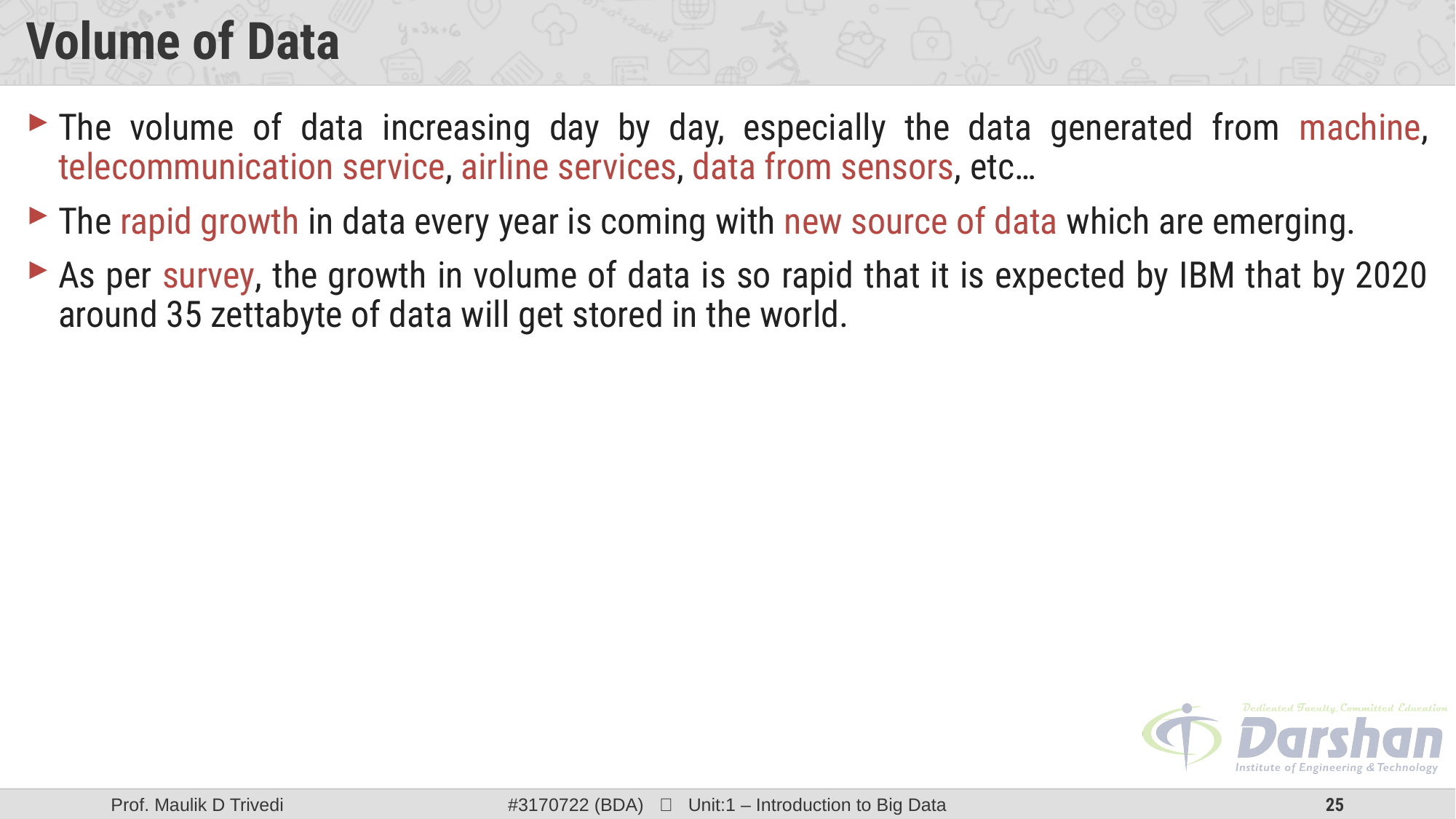

# Volume of Data
The volume of data increasing day by day, especially the data generated from machine, telecommunication service, airline services, data from sensors, etc…
The rapid growth in data every year is coming with new source of data which are emerging.
As per survey, the growth in volume of data is so rapid that it is expected by IBM that by 2020 around 35 zettabyte of data will get stored in the world.